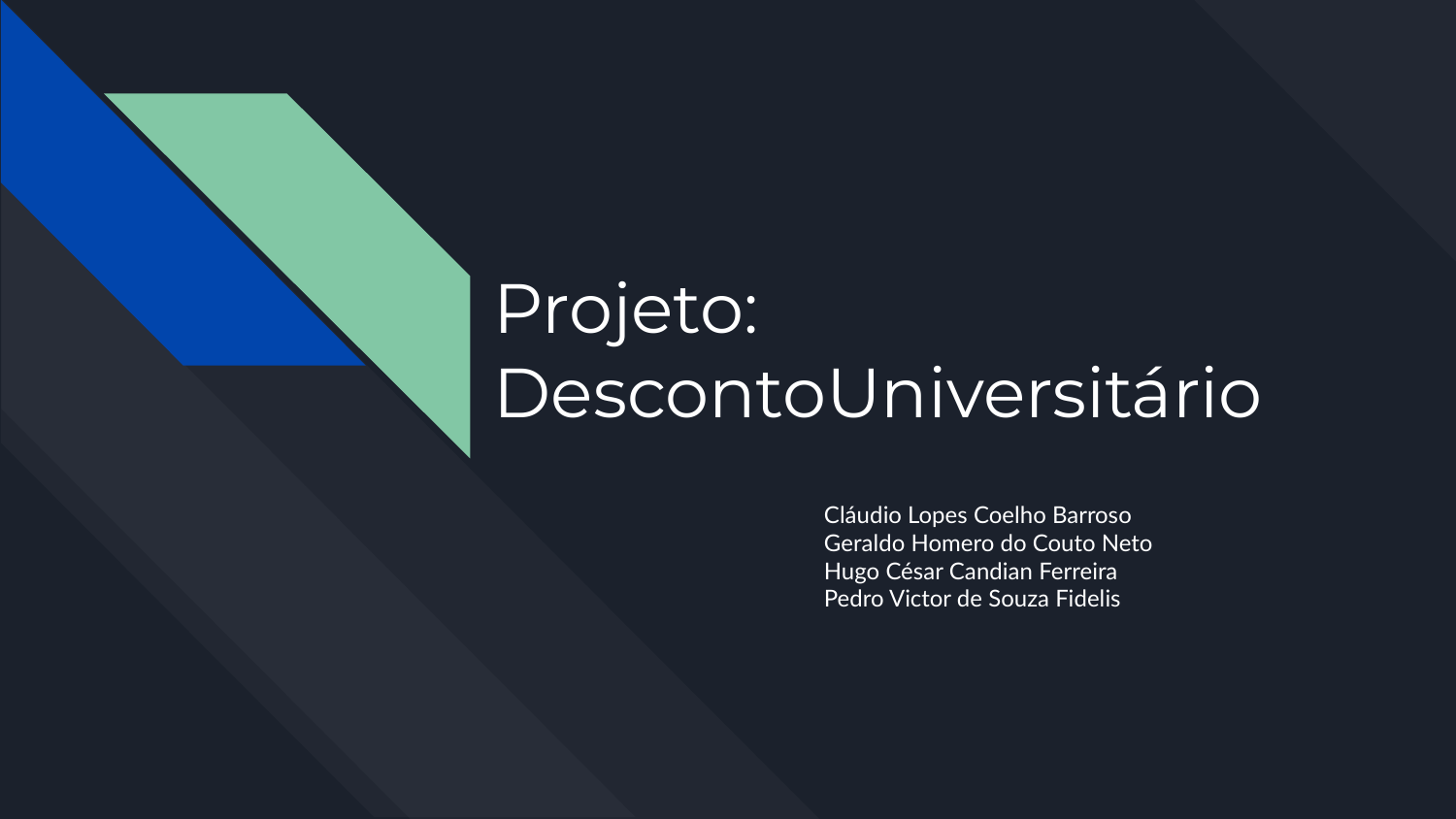

# Projeto:
DescontoUniversitário
Cláudio Lopes Coelho Barroso
Geraldo Homero do Couto Neto
Hugo César Candian Ferreira
Pedro Victor de Souza Fidelis